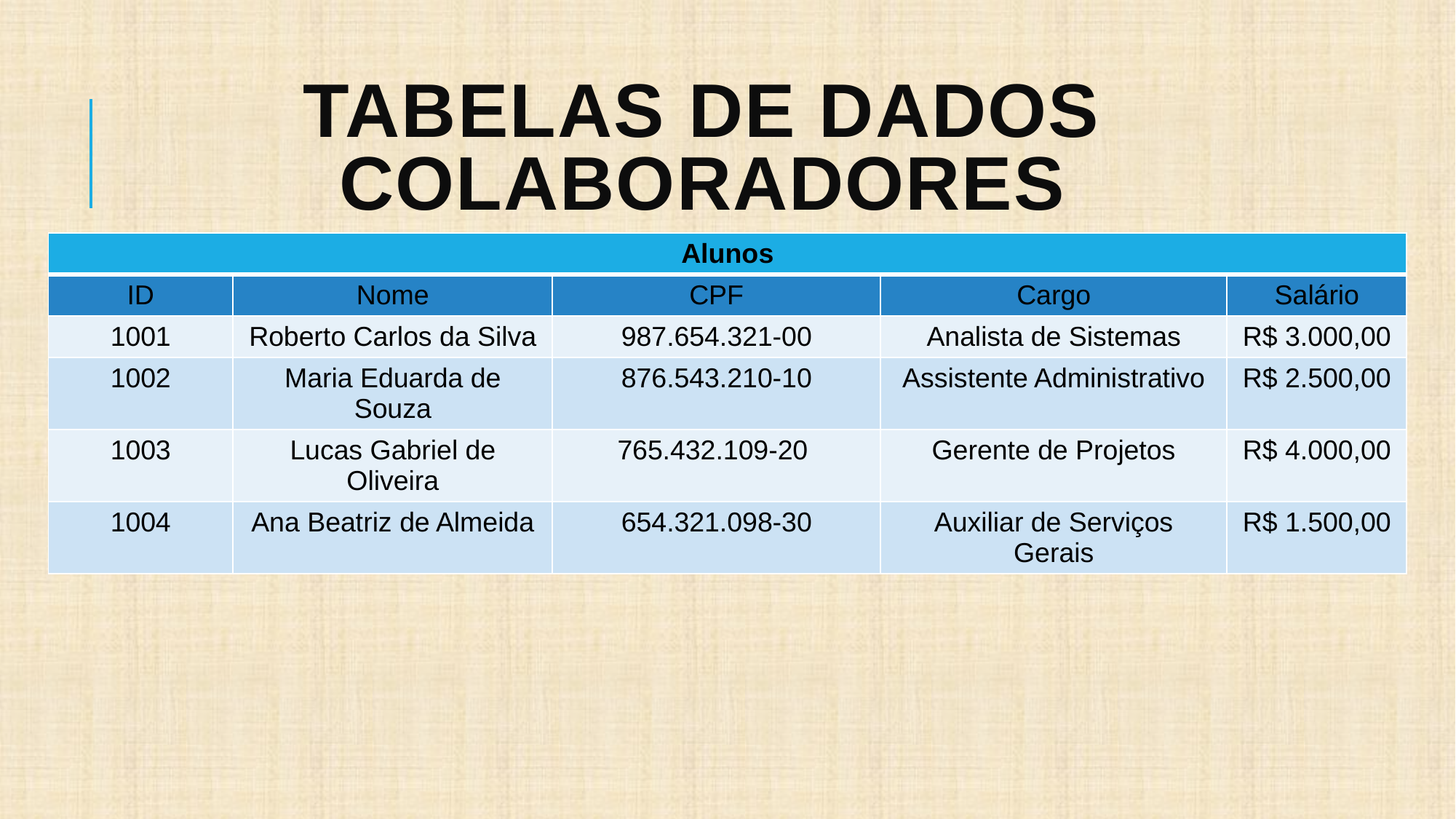

# Tabelas de dados Colaboradores
| Alunos |  |  |  |  |
| --- | --- | --- | --- | --- |
| ID | Nome | CPF | Cargo | Salário |
| 1001 | Roberto Carlos da Silva | 987.654.321-00 | Analista de Sistemas | R$ 3.000,00 |
| 1002 | Maria Eduarda de Souza | 876.543.210-10 | Assistente Administrativo | R$ 2.500,00 |
| 1003 | Lucas Gabriel de Oliveira | 765.432.109-20 | Gerente de Projetos | R$ 4.000,00 |
| 1004 | Ana Beatriz de Almeida | 654.321.098-30 | Auxiliar de Serviços Gerais | R$ 1.500,00 |